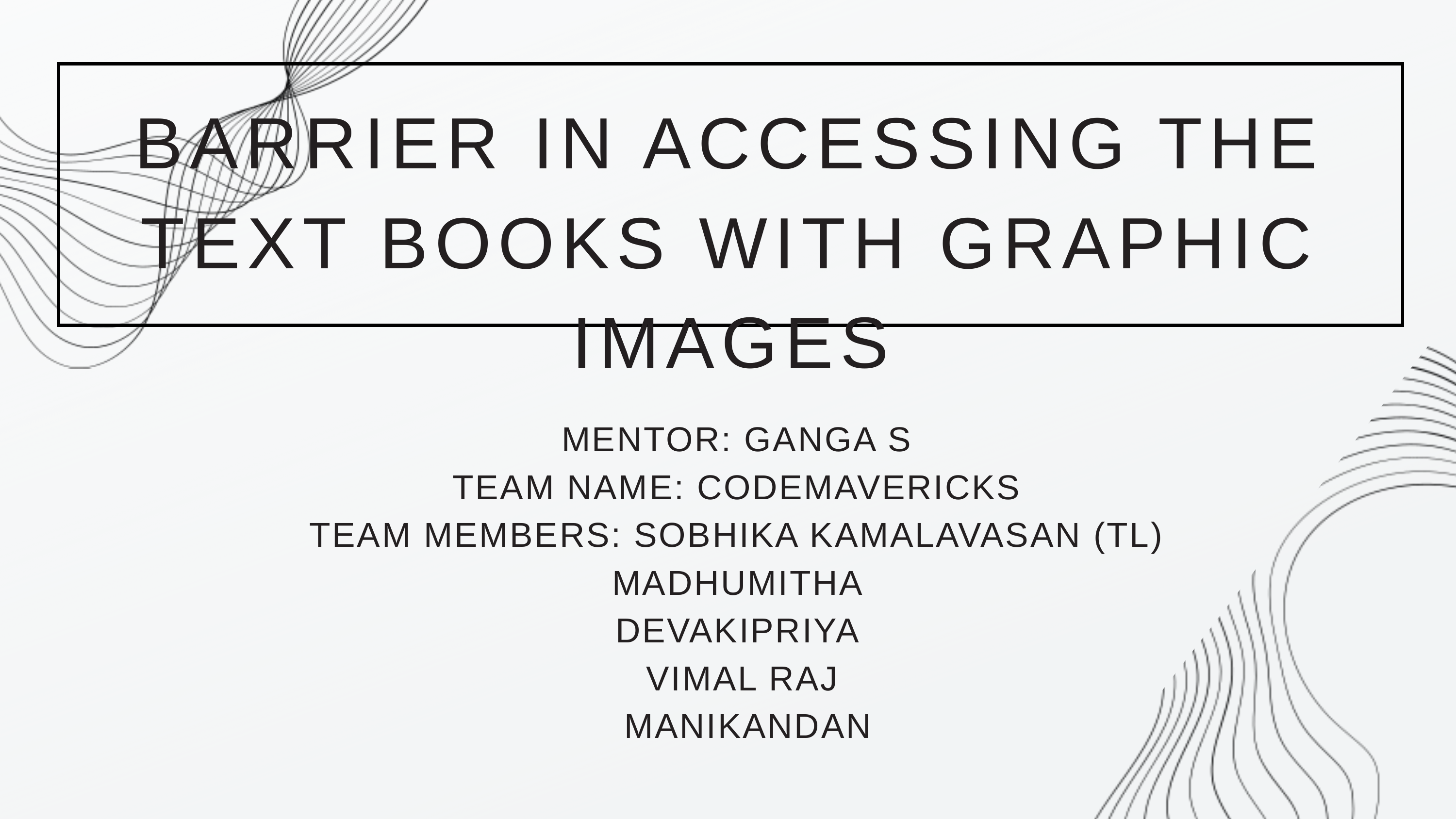

BARRIER IN ACCESSING THE TEXT BOOKS WITH GRAPHIC IMAGES
MENTOR: GANGA S
TEAM NAME: CODEMAVERICKS
TEAM MEMBERS: SOBHIKA KAMALAVASAN (TL)
MADHUMITHA
DEVAKIPRIYA
VIMAL RAJ
 MANIKANDAN